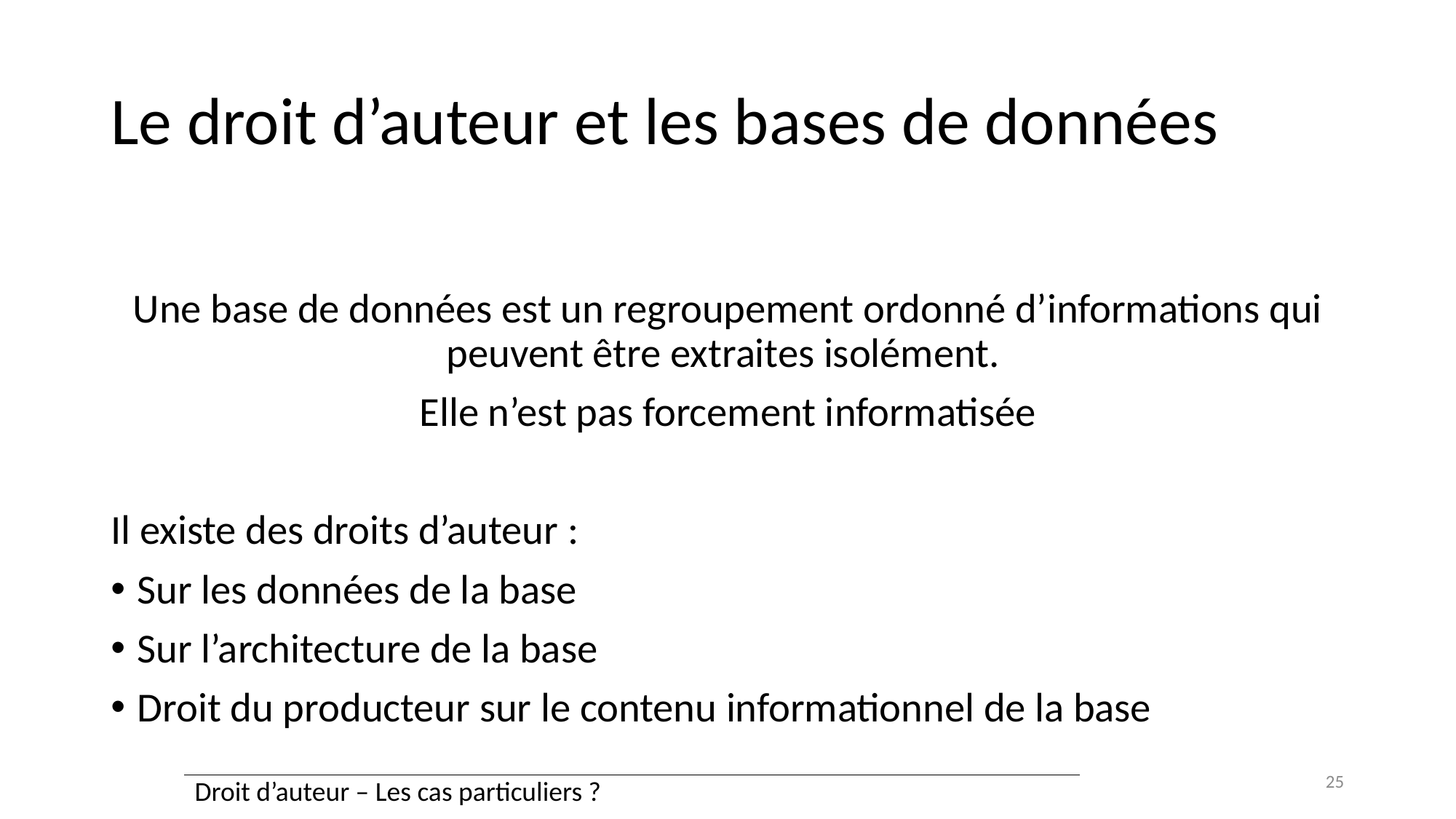

# Le droit d’auteur et les bases de données

Une base de données est un regroupement ordonné d’informations qui peuvent être extraites isolément.
Elle n’est pas forcement informatisée

Il existe des droits d’auteur :
Sur les données de la base
Sur l’architecture de la base
Droit du producteur sur le contenu informationnel de la base
25
| Droit d’auteur – Les cas particuliers ? |
| --- |